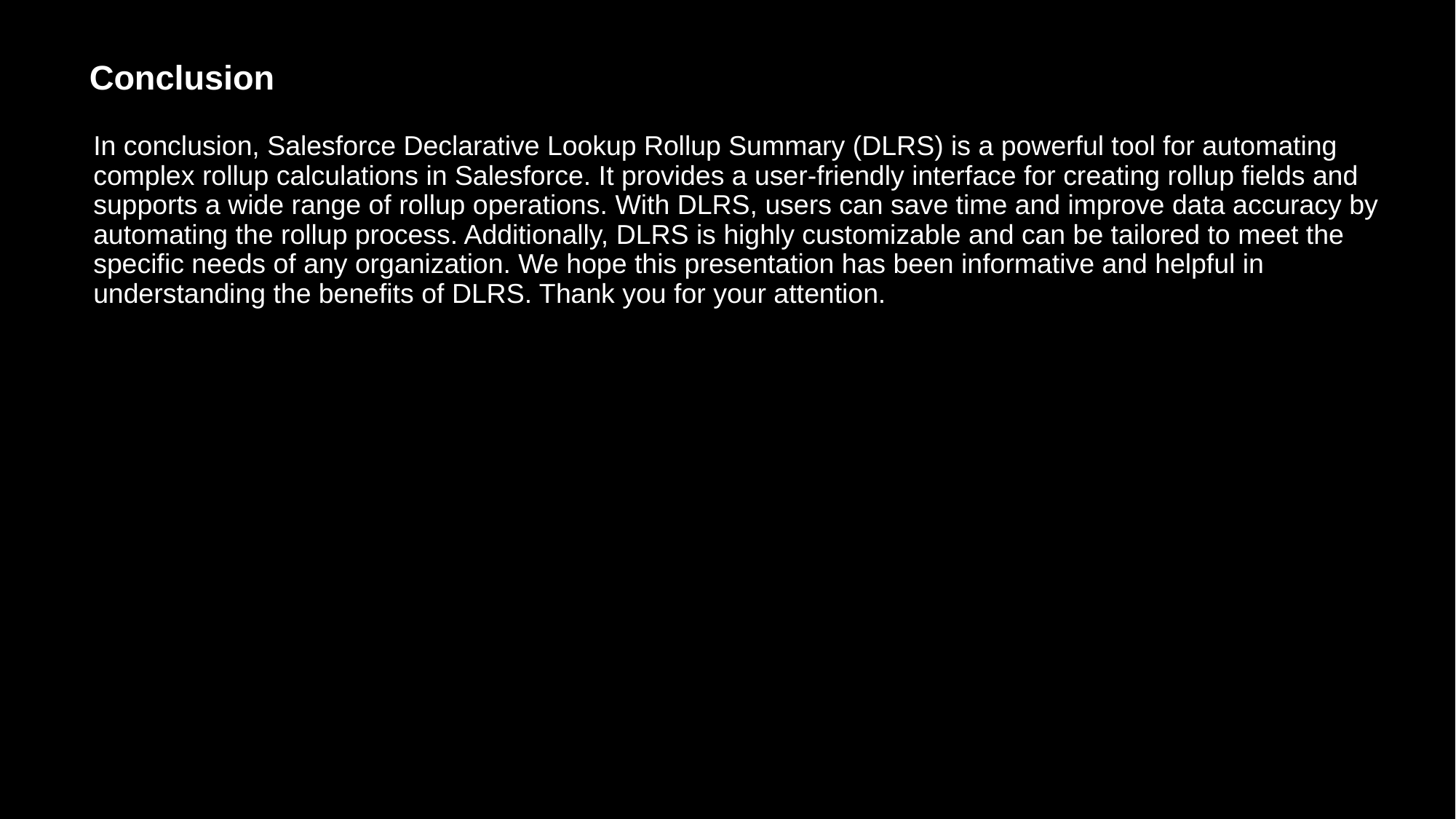

# Conclusion

In conclusion, Salesforce Declarative Lookup Rollup Summary (DLRS) is a powerful tool for automating complex rollup calculations in Salesforce. It provides a user-friendly interface for creating rollup fields and supports a wide range of rollup operations. With DLRS, users can save time and improve data accuracy by automating the rollup process. Additionally, DLRS is highly customizable and can be tailored to meet the specific needs of any organization. We hope this presentation has been informative and helpful in understanding the benefits of DLRS. Thank you for your attention.